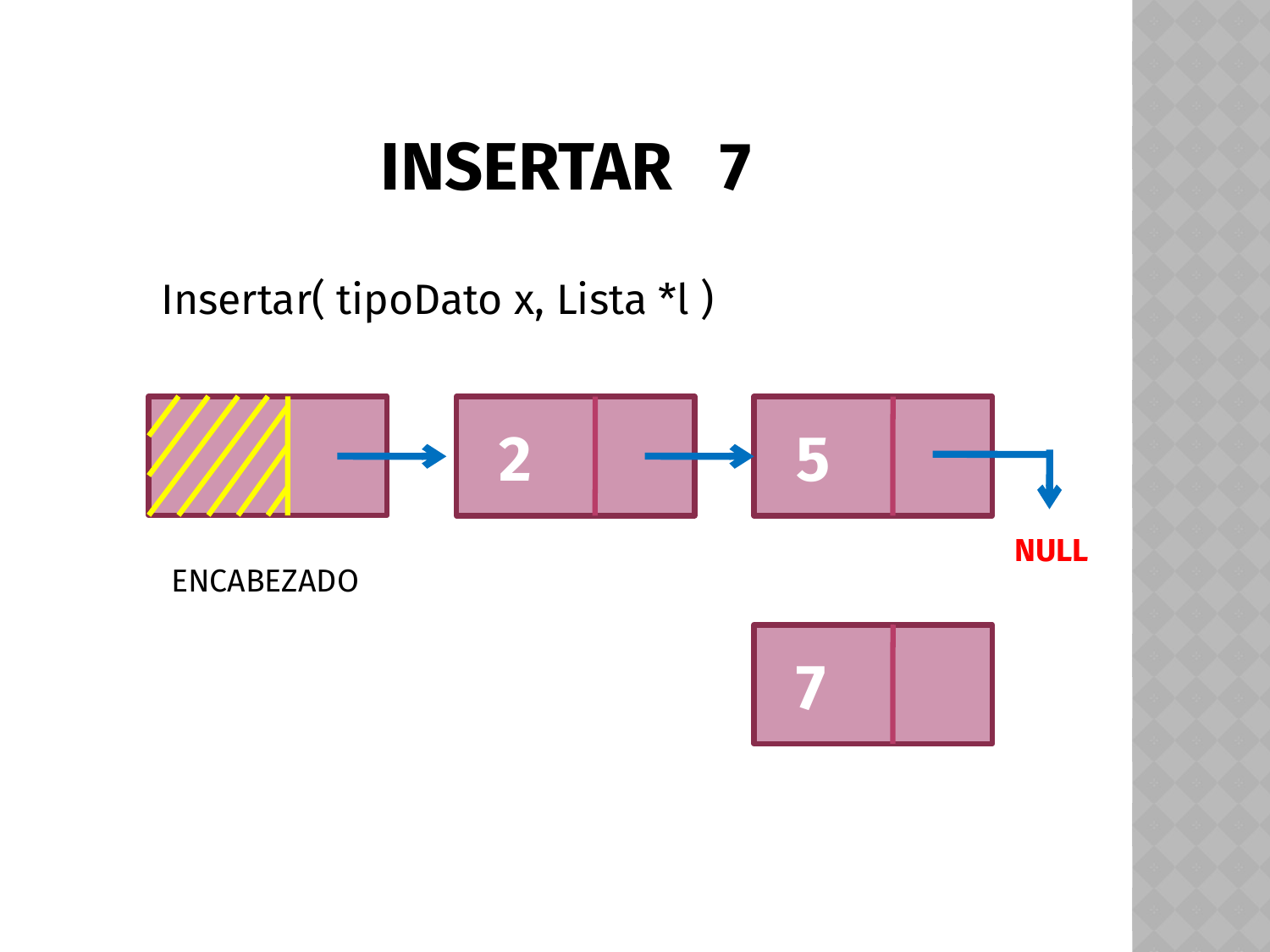

# INSERTAR   7
Insertar( tipoDato x, Lista *l )

  2
  5
NULL
ENCABEZADO
  7